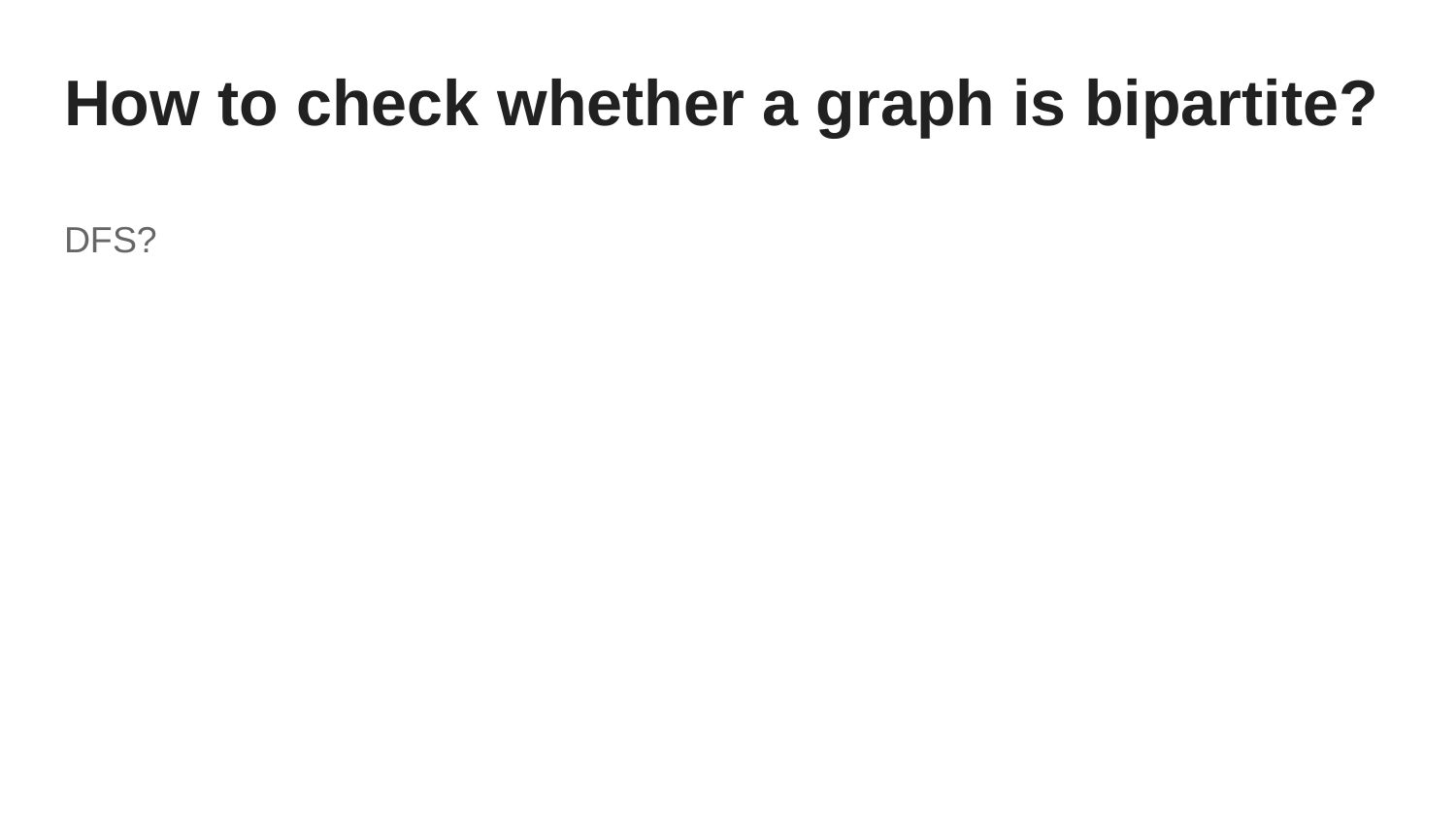

# How to check whether a graph is bipartite?
DFS?